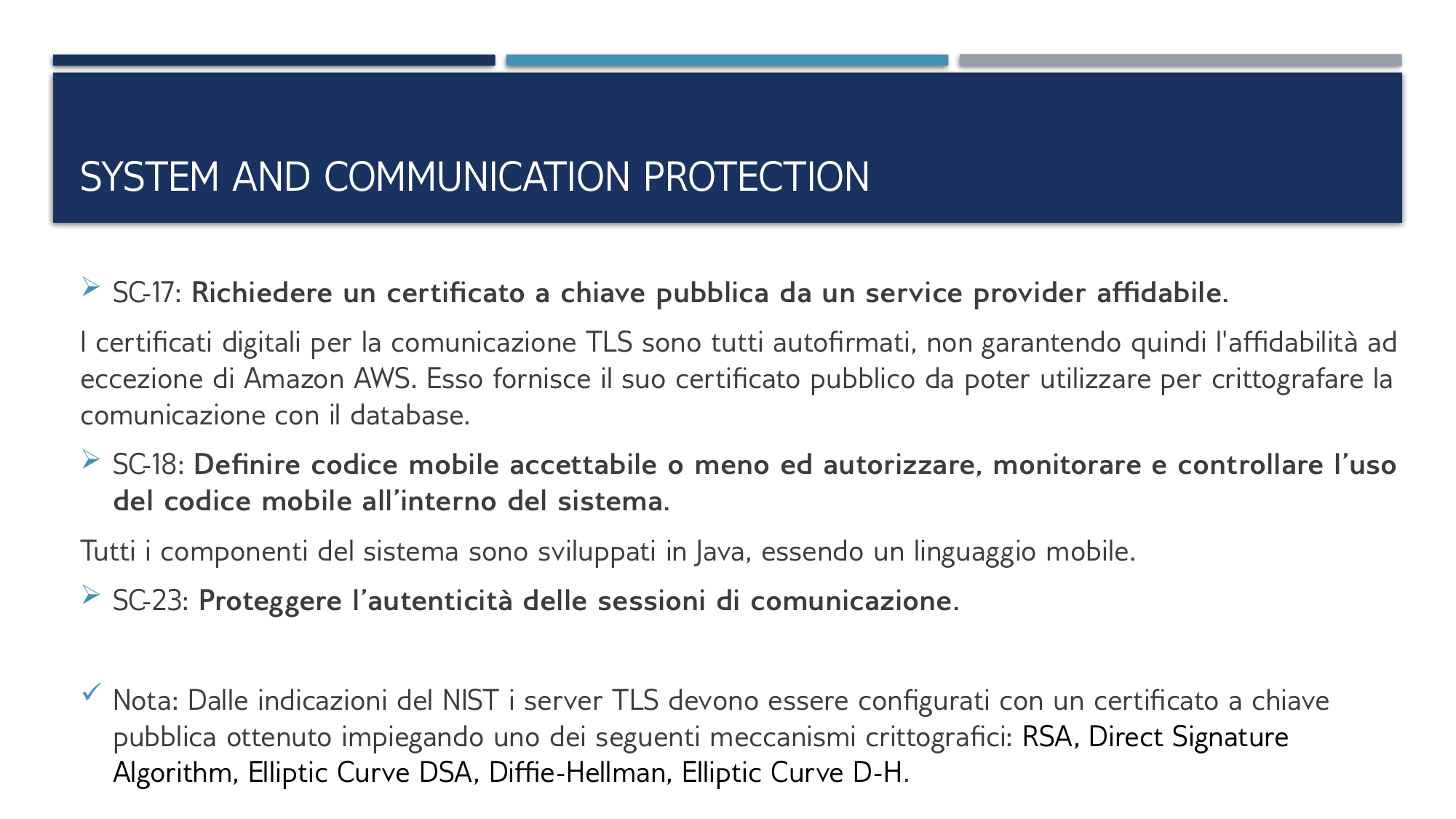

# System and communication protection
SC-17: Richiedere un certificato a chiave pubblica da un service provider affidabile.
I certificati digitali per la comunicazione TLS sono tutti autofirmati, non garantendo quindi l'affidabilità ad eccezione di Amazon AWS. Esso fornisce il suo certificato pubblico da poter utilizzare per crittografare la comunicazione con il database.
SC-18: Definire codice mobile accettabile o meno ed autorizzare, monitorare e controllare l’uso del codice mobile all’interno del sistema.
Tutti i componenti del sistema sono sviluppati in Java, essendo un linguaggio mobile.
SC-23: Proteggere l’autenticità delle sessioni di comunicazione.

Nota: Dalle indicazioni del NIST i server TLS devono essere configurati con un certificato a chiave pubblica ottenuto impiegando uno dei seguenti meccanismi crittografici: RSA, Direct Signature Algorithm, Elliptic Curve DSA, Diffie-Hellman, Elliptic Curve D-H.